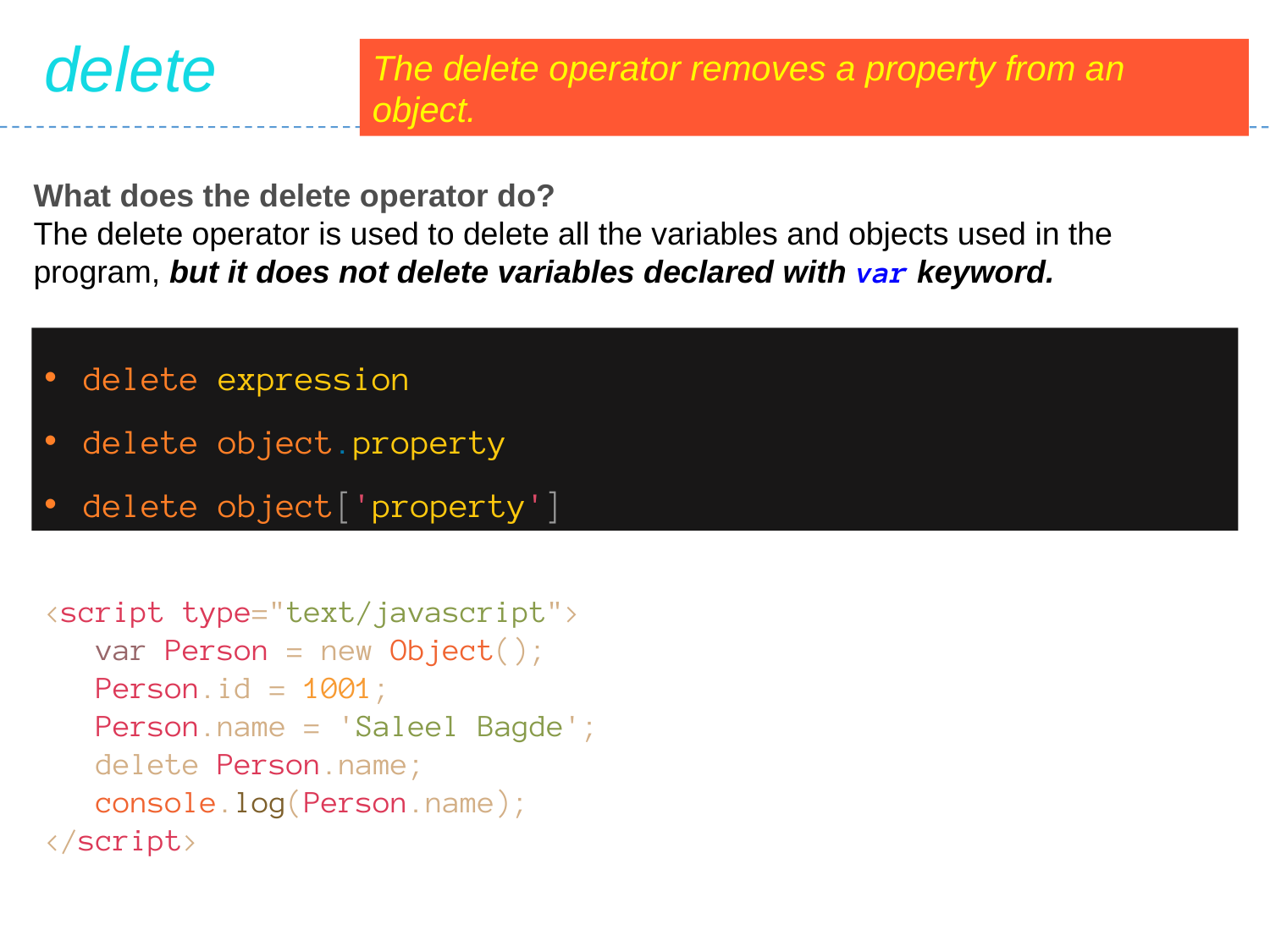

delete
The delete operator removes a property from an object.
What does the delete operator do?
The delete operator is used to delete all the variables and objects used in the program, but it does not delete variables declared with var keyword.
delete expression
delete object.property
delete object['property']
<script type="text/javascript">
   var Person = new Object();
   Person.id = 1001;
   Person.name = 'Saleel Bagde';
   delete Person.name;
   console.log(Person.name);
</script>